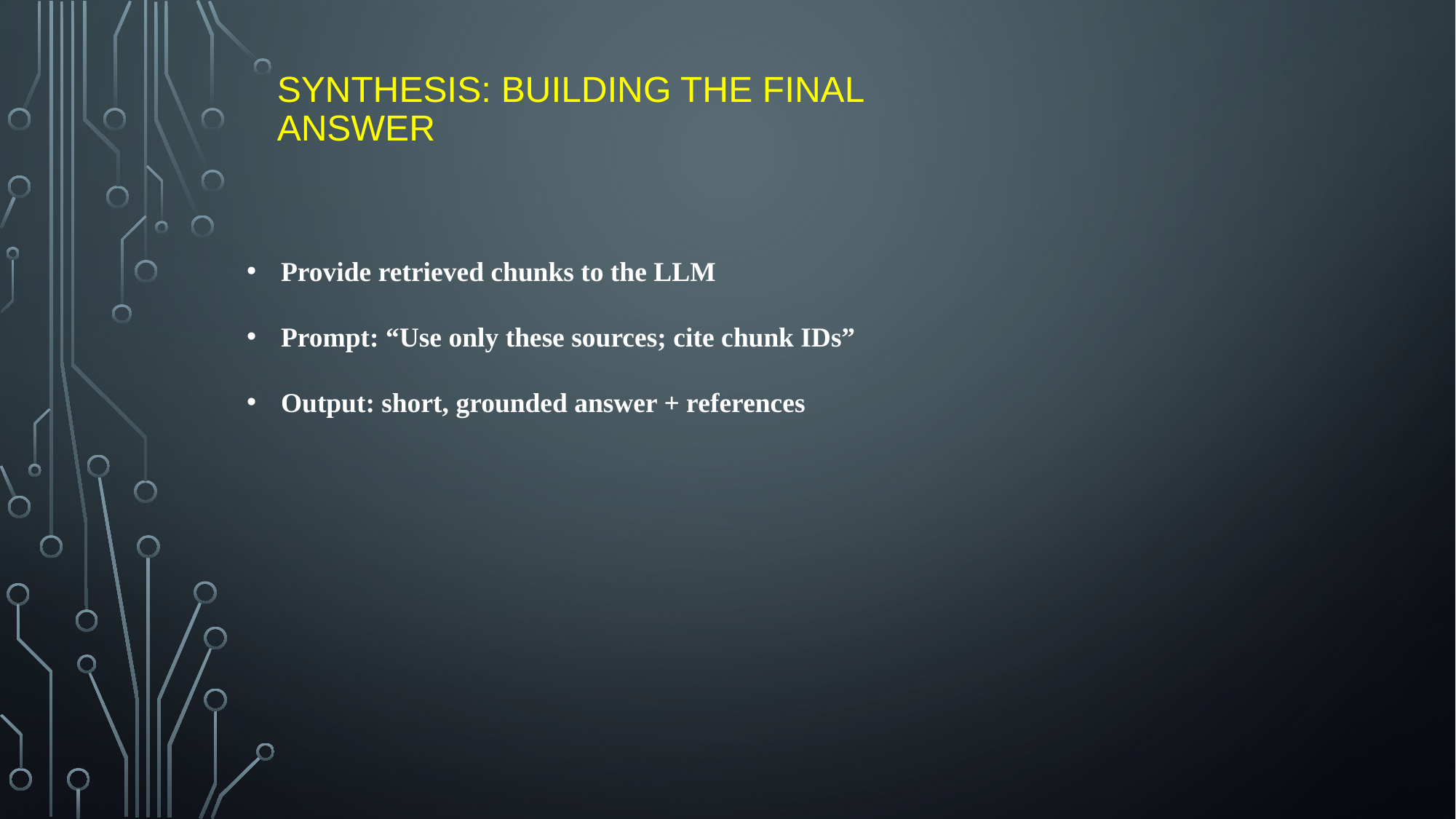

# Synthesis: Building the Final Answer
Provide retrieved chunks to the LLM
Prompt: “Use only these sources; cite chunk IDs”
Output: short, grounded answer + references